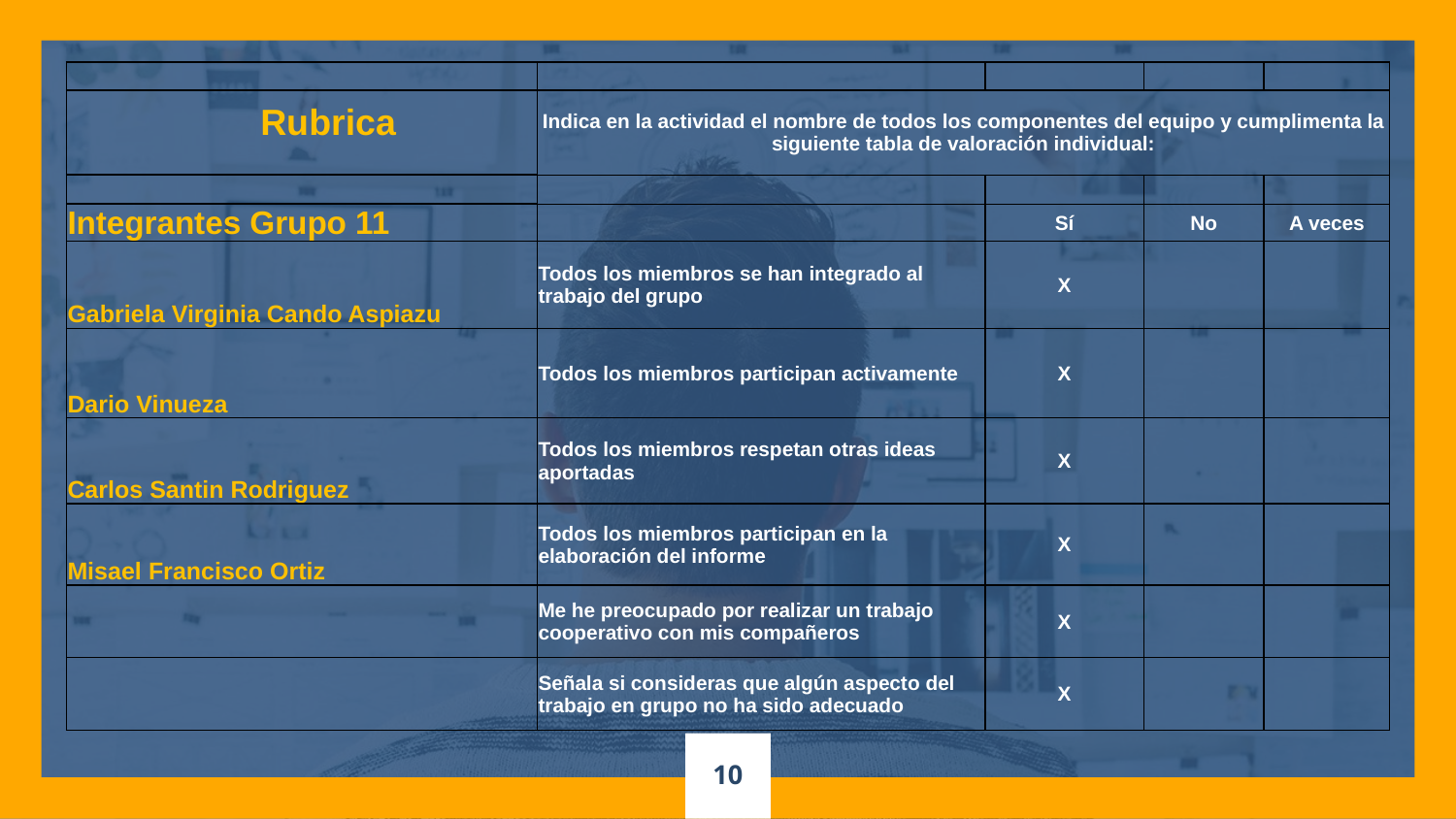

Rubrica
|  |  |  |  |  |
| --- | --- | --- | --- | --- |
|  | Indica en la actividad el nombre de todos los componentes del equipo y cumplimenta la siguiente tabla de valoración individual: |  |  |  |
|  |  |  |  |  |
| Integrantes Grupo 11 |  | Sí | No | A veces |
| Gabriela Virginia Cando Aspiazu | Todos los miembros se han integrado al trabajo del grupo | X |  |  |
| Dario Vinueza | Todos los miembros participan activamente | X |  |  |
| Carlos Santin Rodriguez | Todos los miembros respetan otras ideas aportadas | X |  |  |
| Misael Francisco Ortiz | Todos los miembros participan en la elaboración del informe | X |  |  |
|  | Me he preocupado por realizar un trabajo cooperativo con mis compañeros | X |  |  |
|  | Señala si consideras que algún aspecto del trabajo en grupo no ha sido adecuado | X |  |  |
10